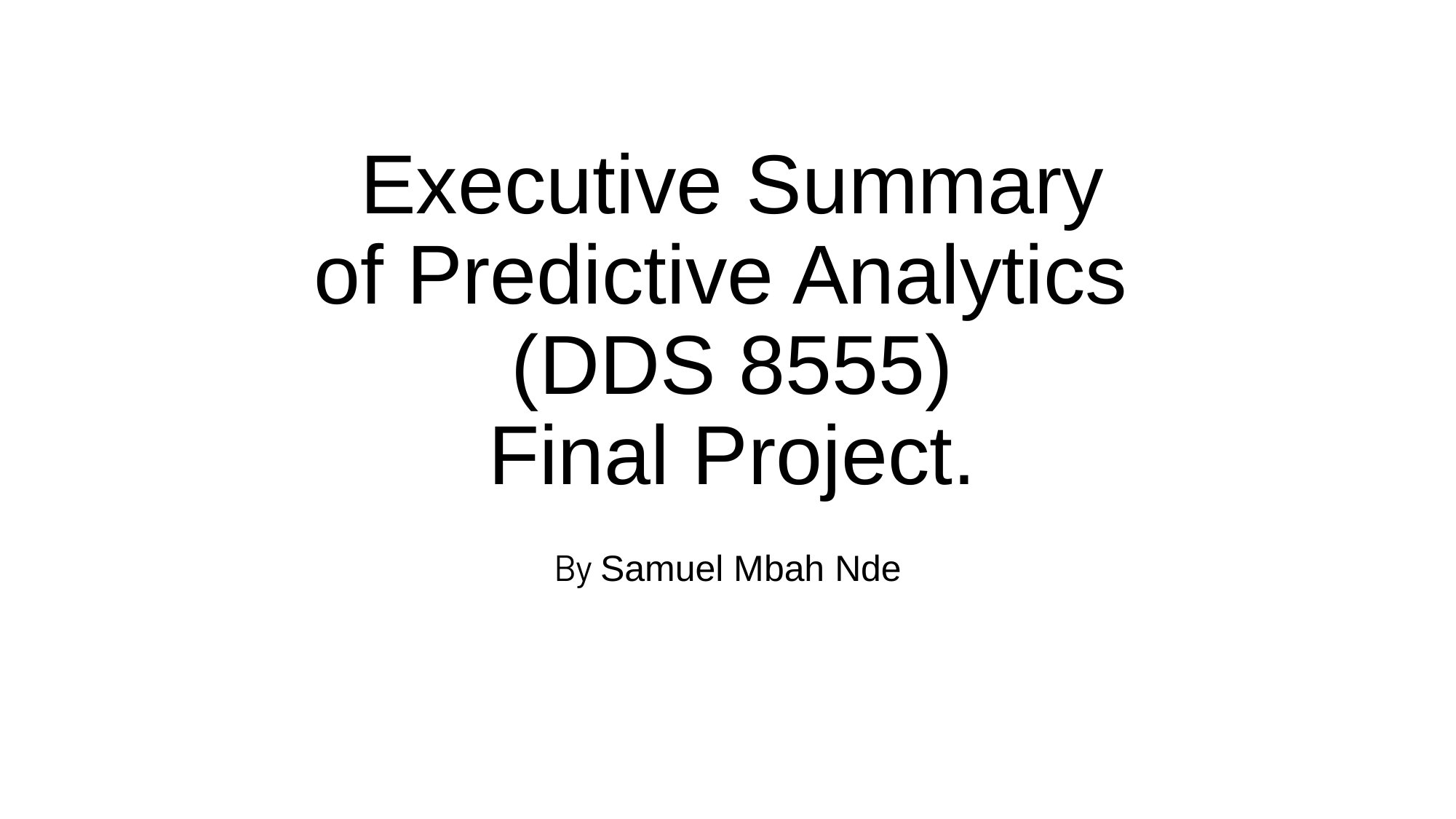

# Executive Summary of Predictive Analytics (DDS 8555) Final Project.
By Samuel Mbah Nde